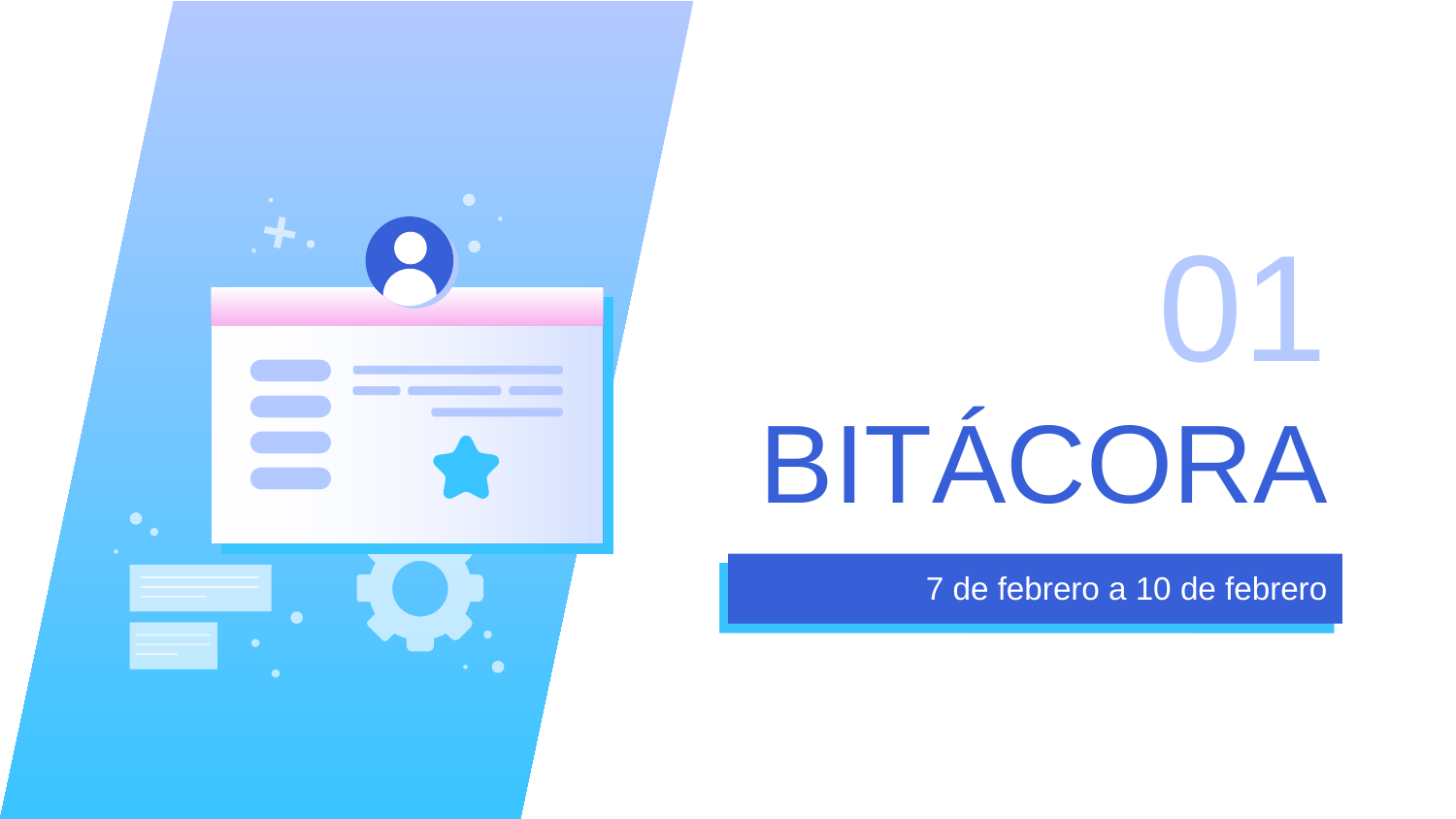

# 01

BITÁCORA

7 de febrero a 10 de febrero